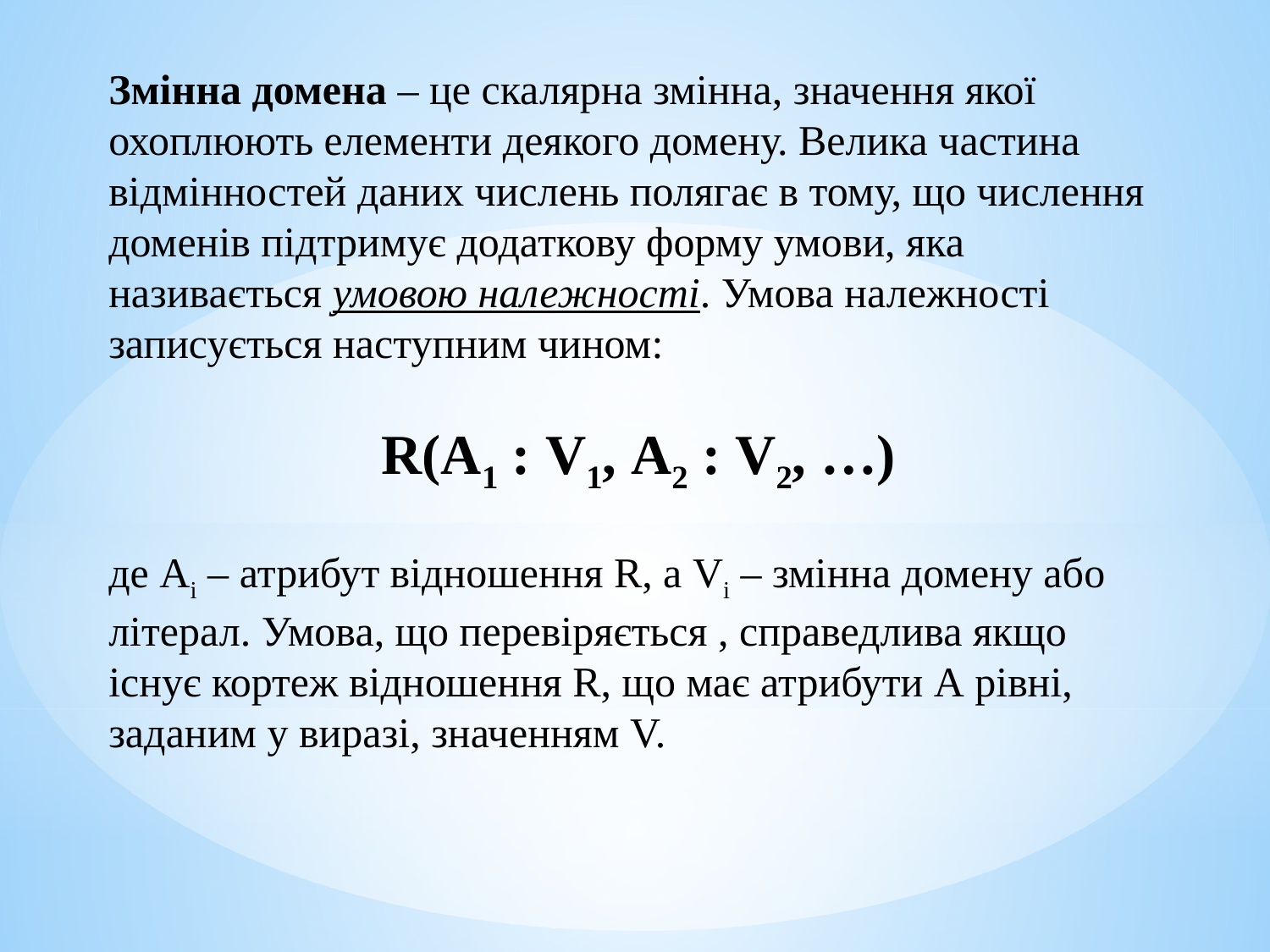

Змінна домена – це скалярна змінна, значення якої охоплюють елементи деякого домену. Велика частина відмінностей даних числень полягає в тому, що числення доменів підтримує додаткову форму умови, яка називається умовою належності. Умова належності записується наступним чином:

R(A1 : V1, A2 : V2, …)

де Аі – атрибут відношення R, а Vi – змінна домену або літерал. Умова, що перевіряється , справедлива якщо існує кортеж відношення R, що має атрибути А рівні, заданим у виразі, значенням V.